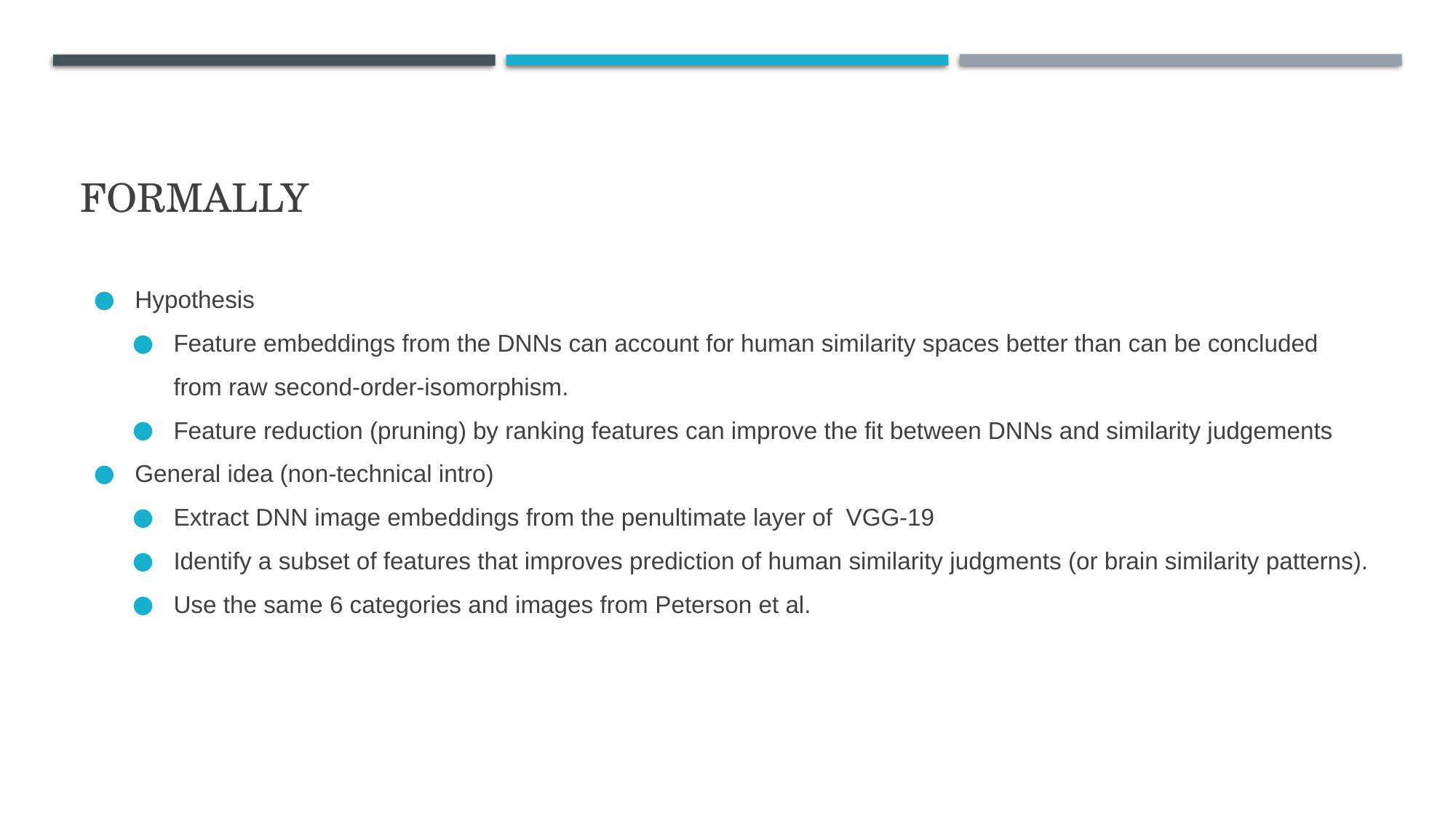

# Formally
Hypothesis
Feature embeddings from the DNNs can account for human similarity spaces better than can be concluded from raw second-order-isomorphism.
Feature reduction (pruning) by ranking features can improve the fit between DNNs and similarity judgements
General idea (non-technical intro)
Extract DNN image embeddings from the penultimate layer of  VGG-19
Identify a subset of features that improves prediction of human similarity judgments (or brain similarity patterns).
Use the same 6 categories and images from Peterson et al.